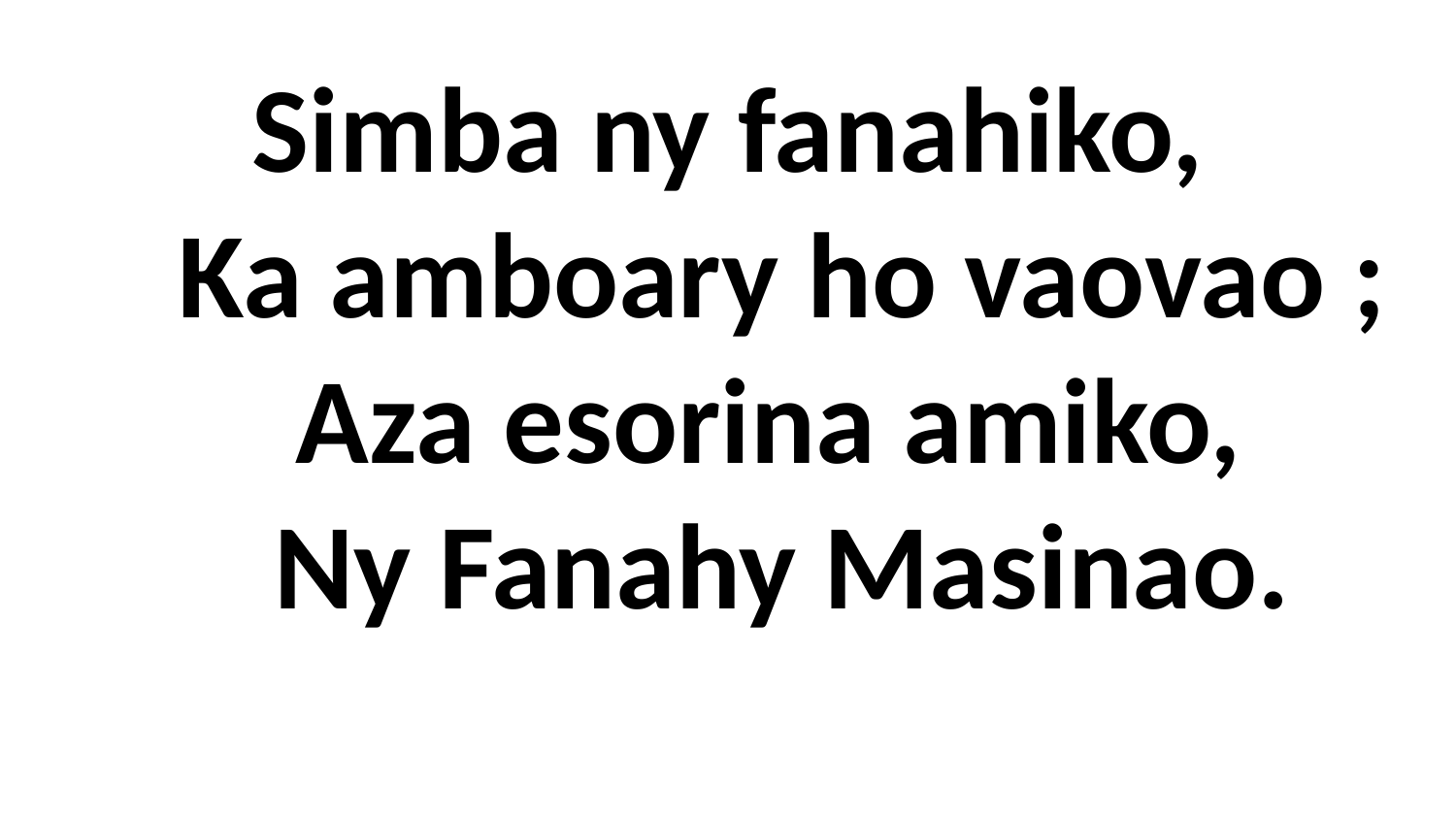

# Simba ny fanahiko, Ka amboary ho vaovao ; Aza esorina amiko, Ny Fanahy Masinao.